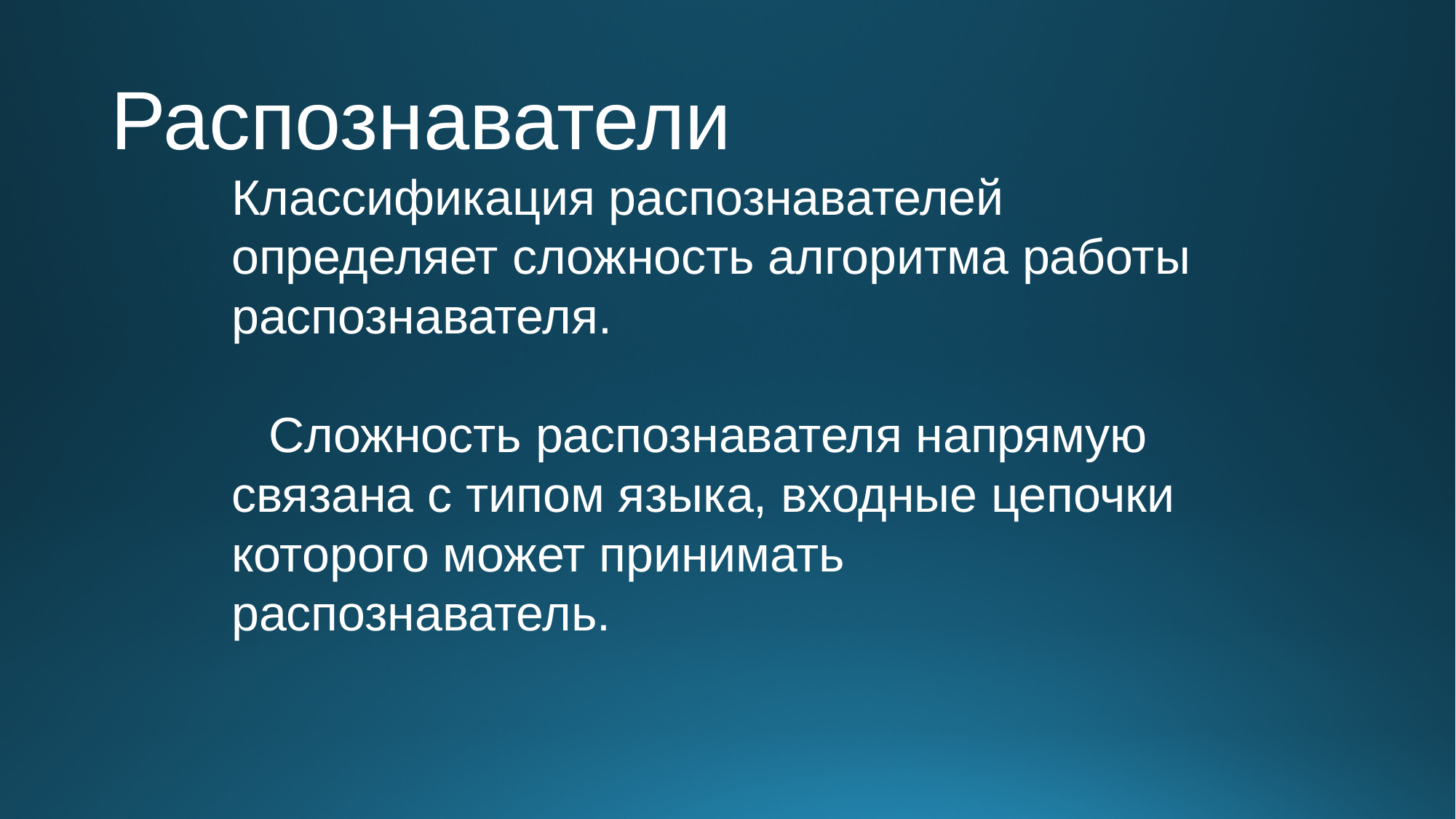

# Распознаватели
Классификация распознавателей определяет сложность алгоритма работы распознавателя.

Сложность распознавателя напрямую связана с типом языка, входные цепочки которого может принимать распознаватель.